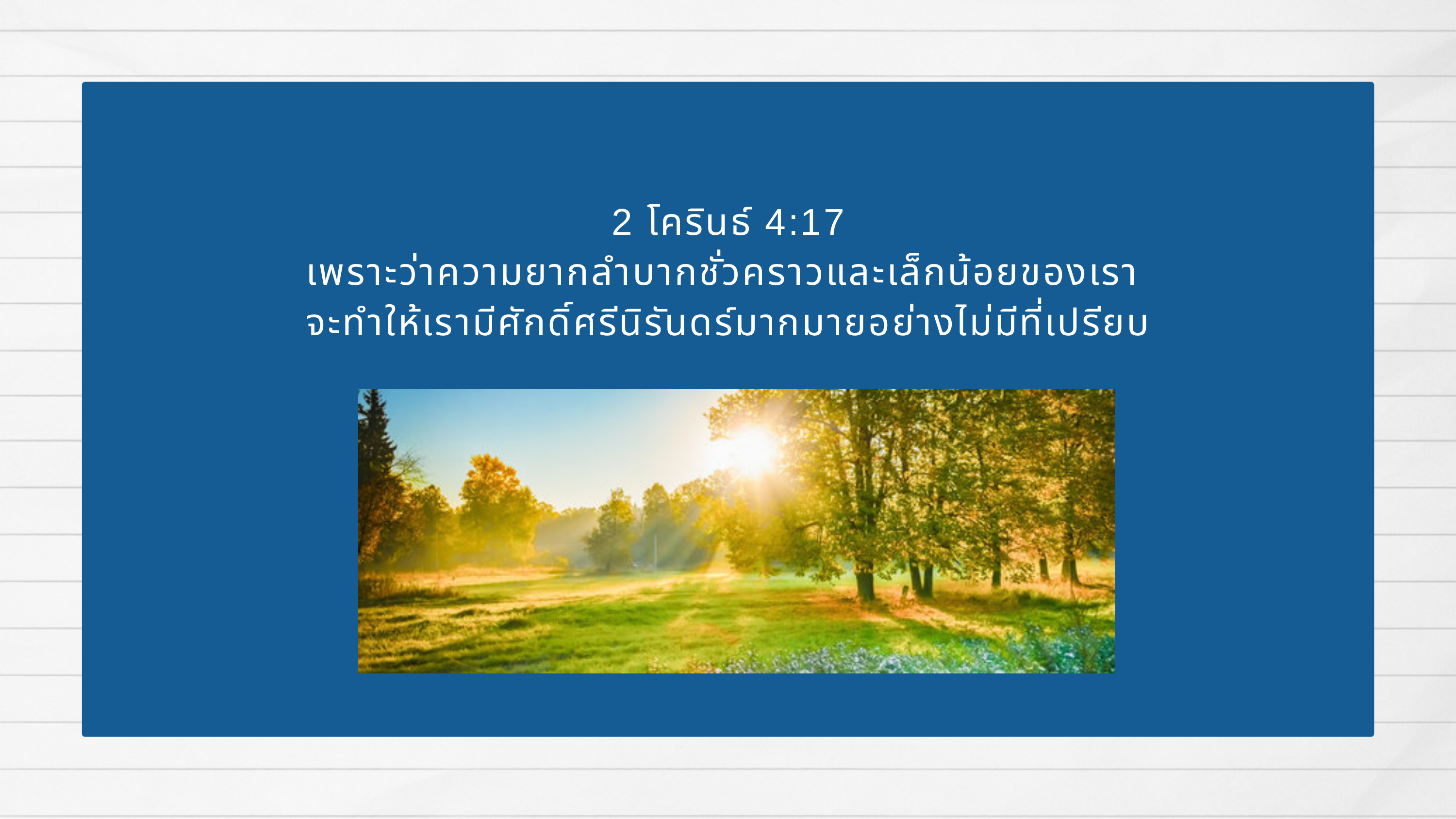

2 โครินธ์ 4:17
เพราะว่าความยากลำบากชั่วคราวและเล็กน้อยของเรา
จะทำให้เรามีศักดิ์ศรีนิรันดร์มากมายอย่างไม่มีที่เปรียบ